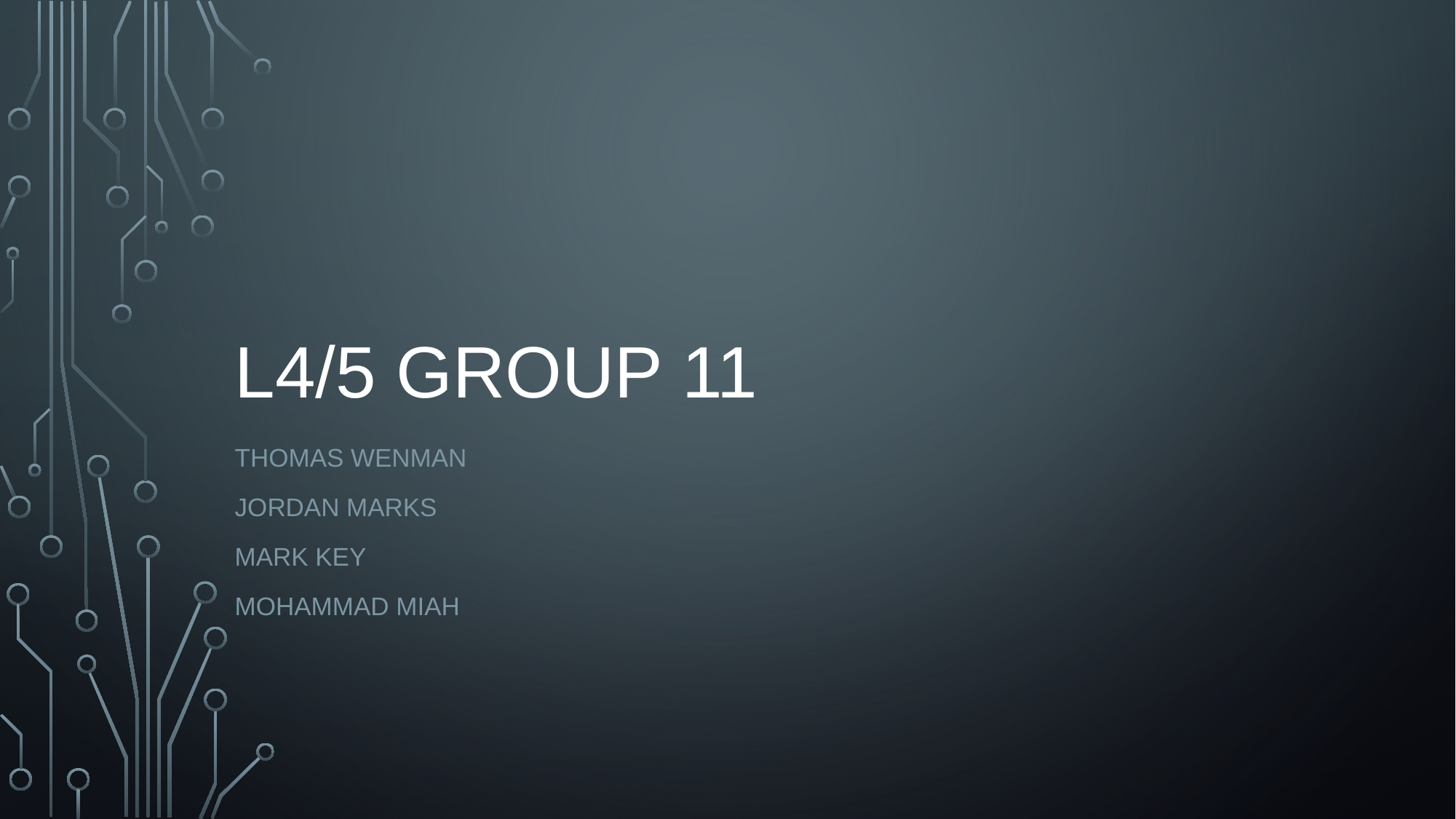

# L4/5 GROUP 11
Thomas wenman
Jordan marks
Mark key
Mohammad miah